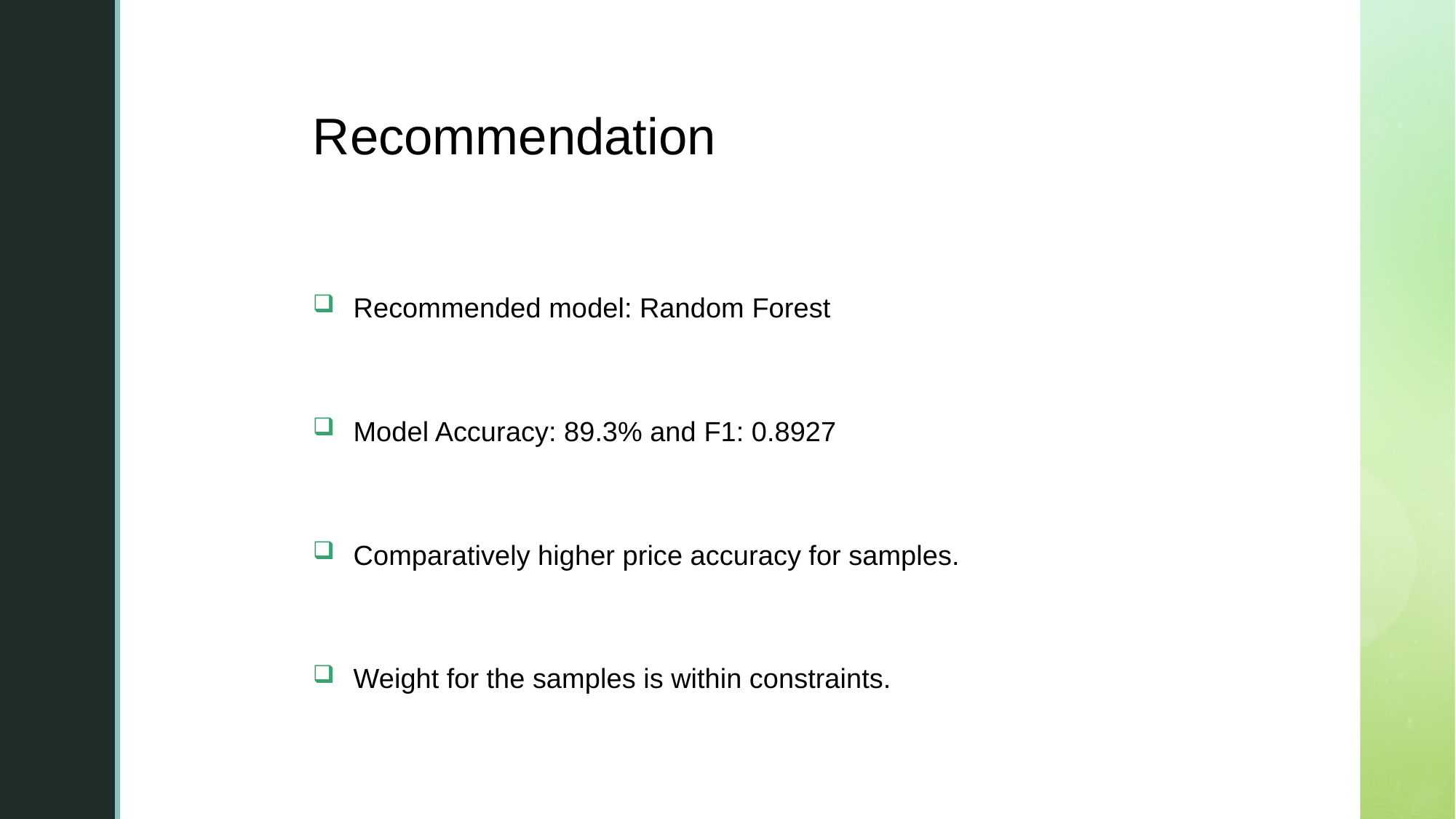

# Recommendation

Recommended model: Random Forest

Model Accuracy: 89.3% and F1: 0.8927

Comparatively higher price accuracy for samples.

Weight for the samples is within constraints.